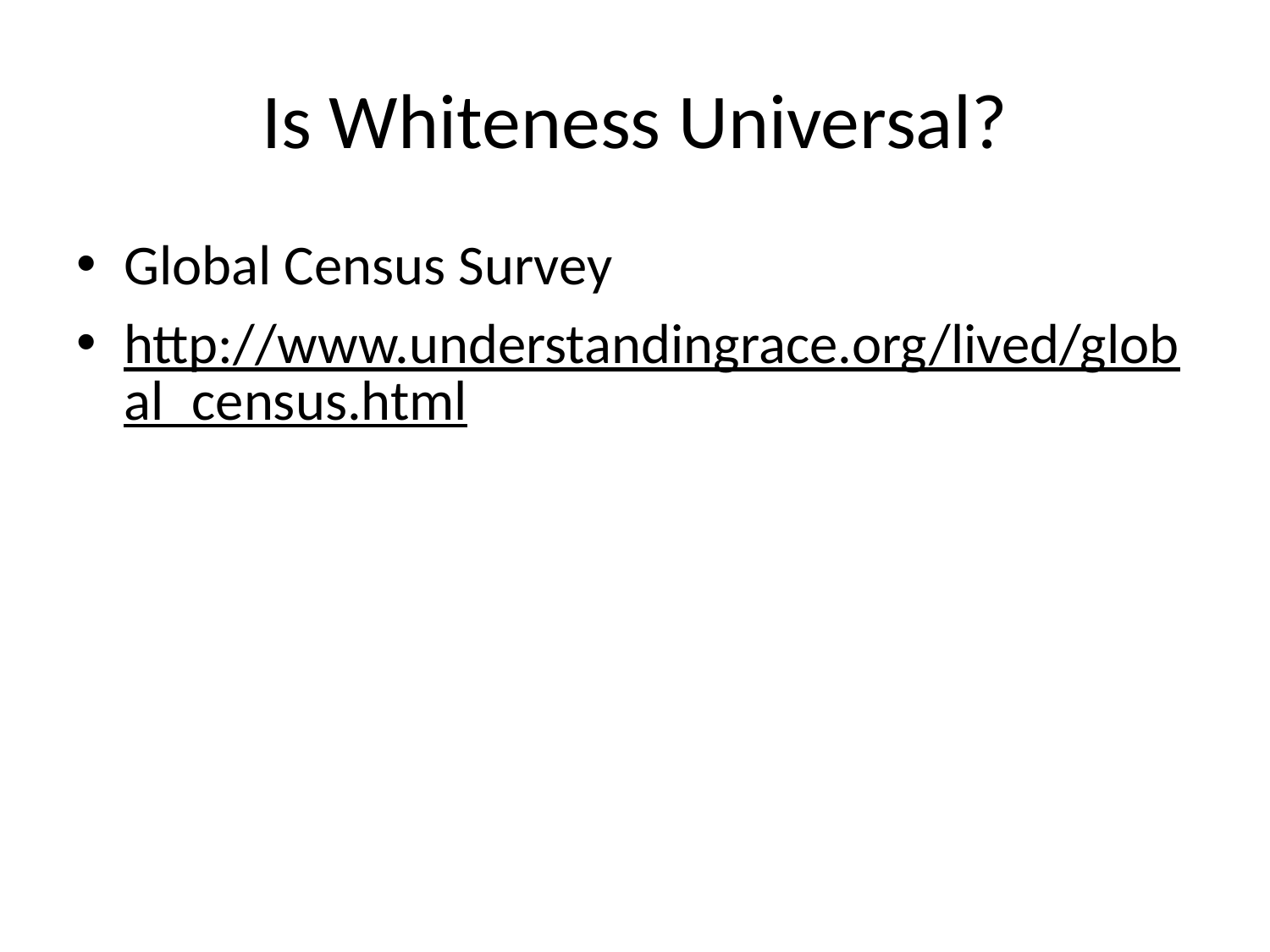

# Is Whiteness Universal?
Global Census Survey
http://www.understandingrace.org/lived/global_census.html